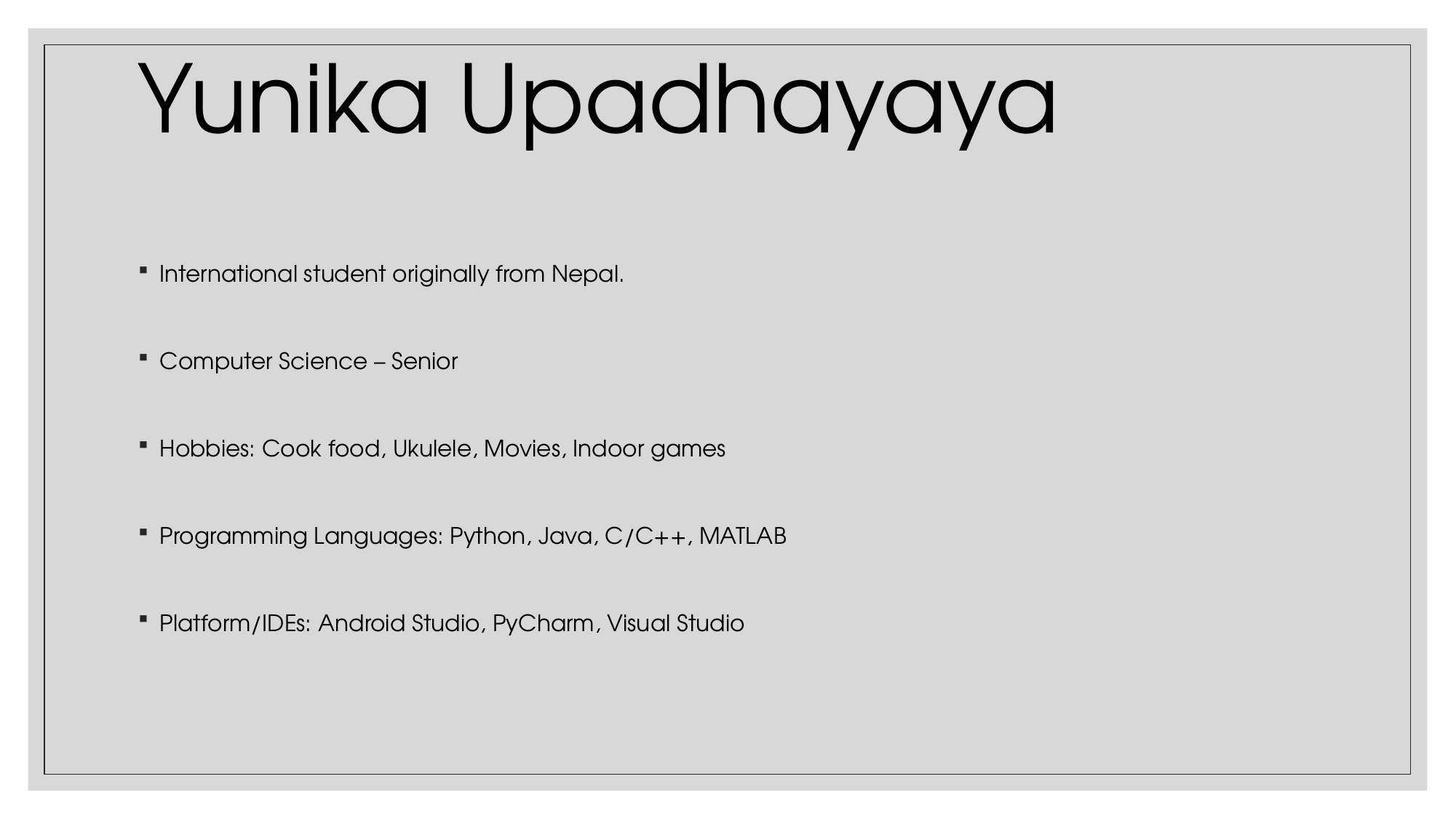

# Yunika Upadhayaya
International student originally from Nepal.

Computer Science – Senior

Hobbies: Cook food, Ukulele, Movies, Indoor games

Programming Languages: Python, Java, C/C++, MATLAB

Platform/IDEs: Android Studio, PyCharm, Visual Studio